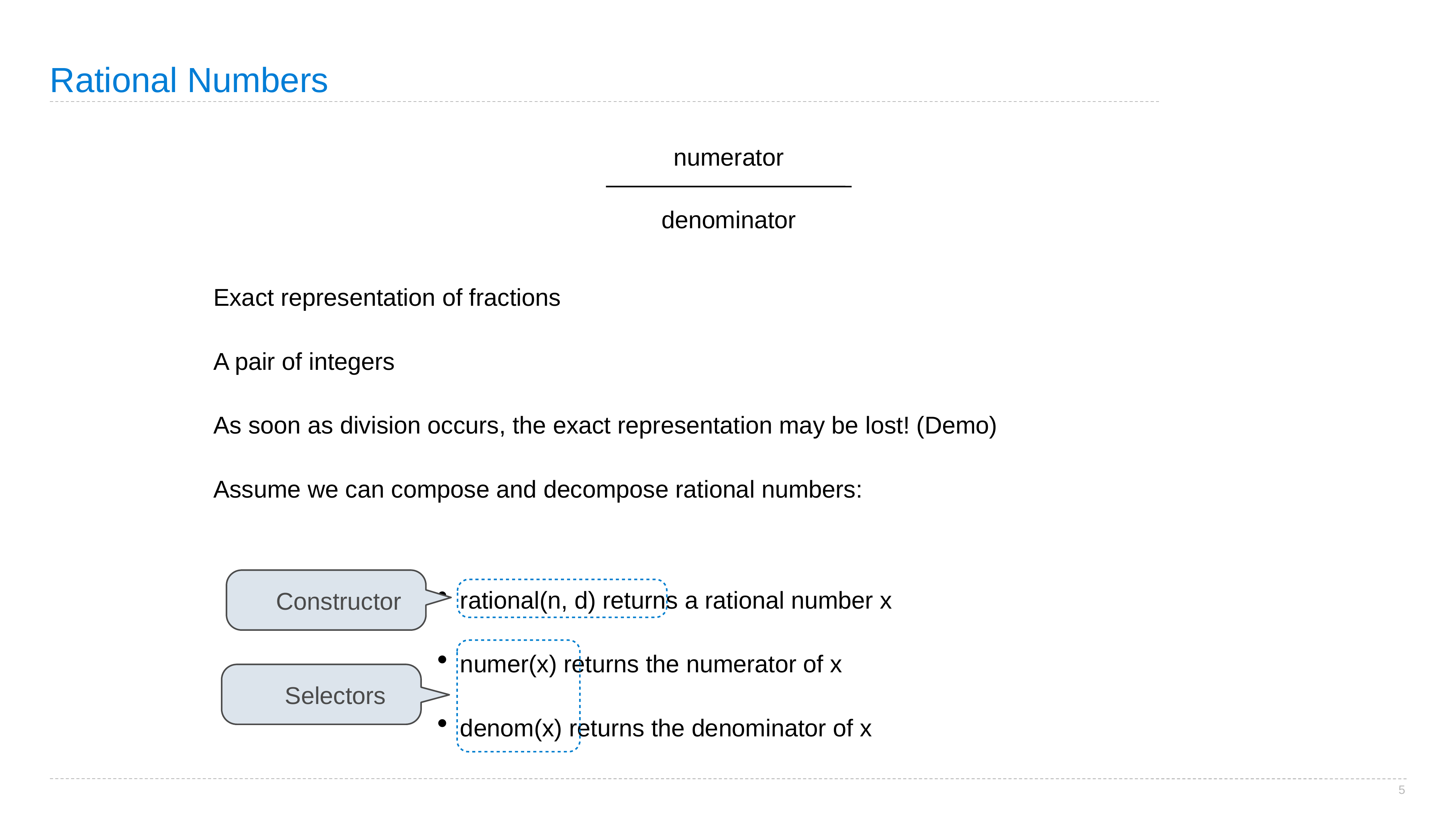

# Rational Numbers

numerator

denominator
Exact representation of fractions
A pair of integers
As soon as division occurs, the exact representation may be lost! (Demo)
Assume we can compose and decompose rational numbers:
rational(n, d) returns a rational number x
numer(x) returns the numerator of x
denom(x) returns the denominator of x
Constructor

Selectors

5